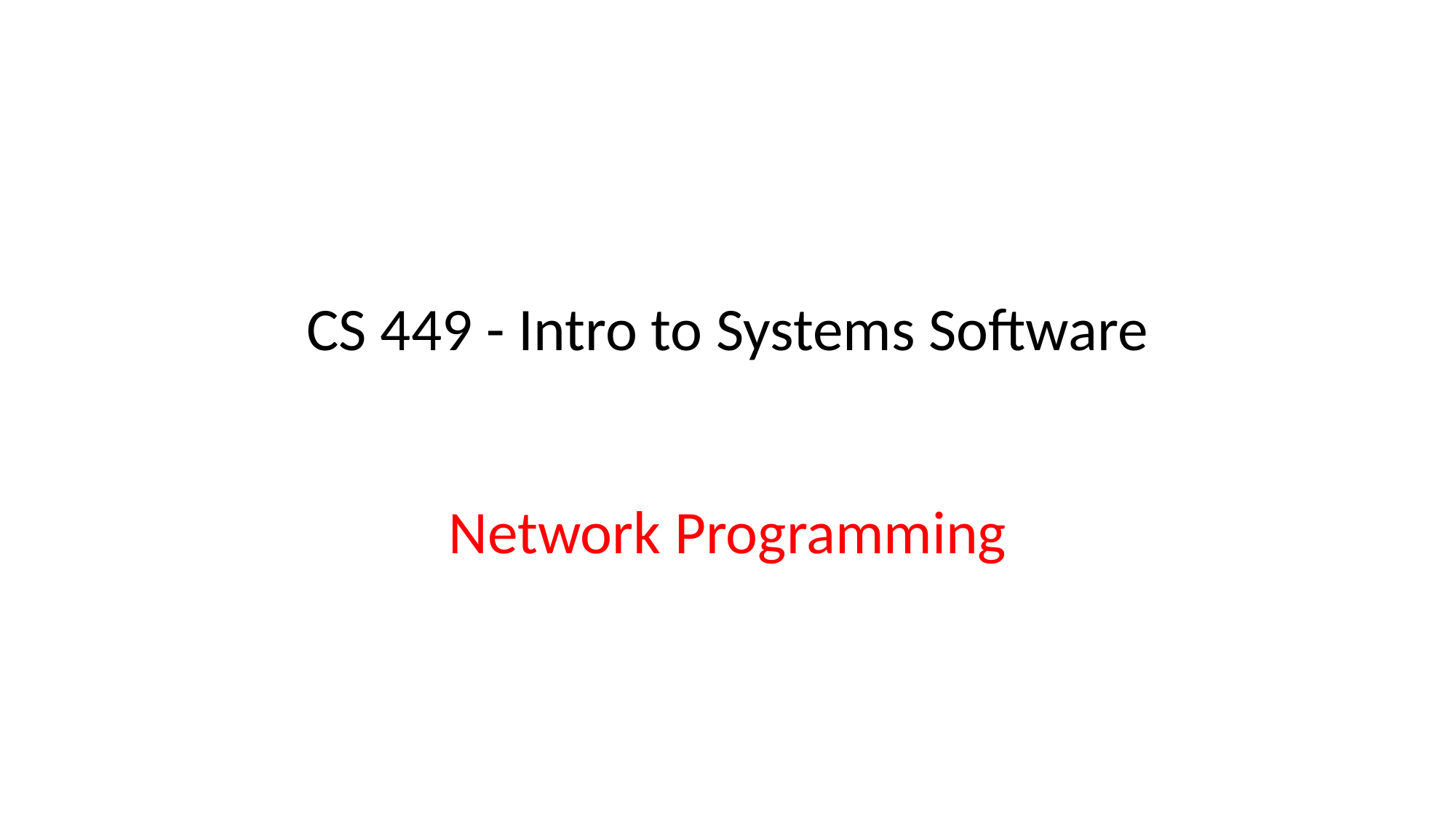

# CS 449 - Intro to Systems Software
Network Programming